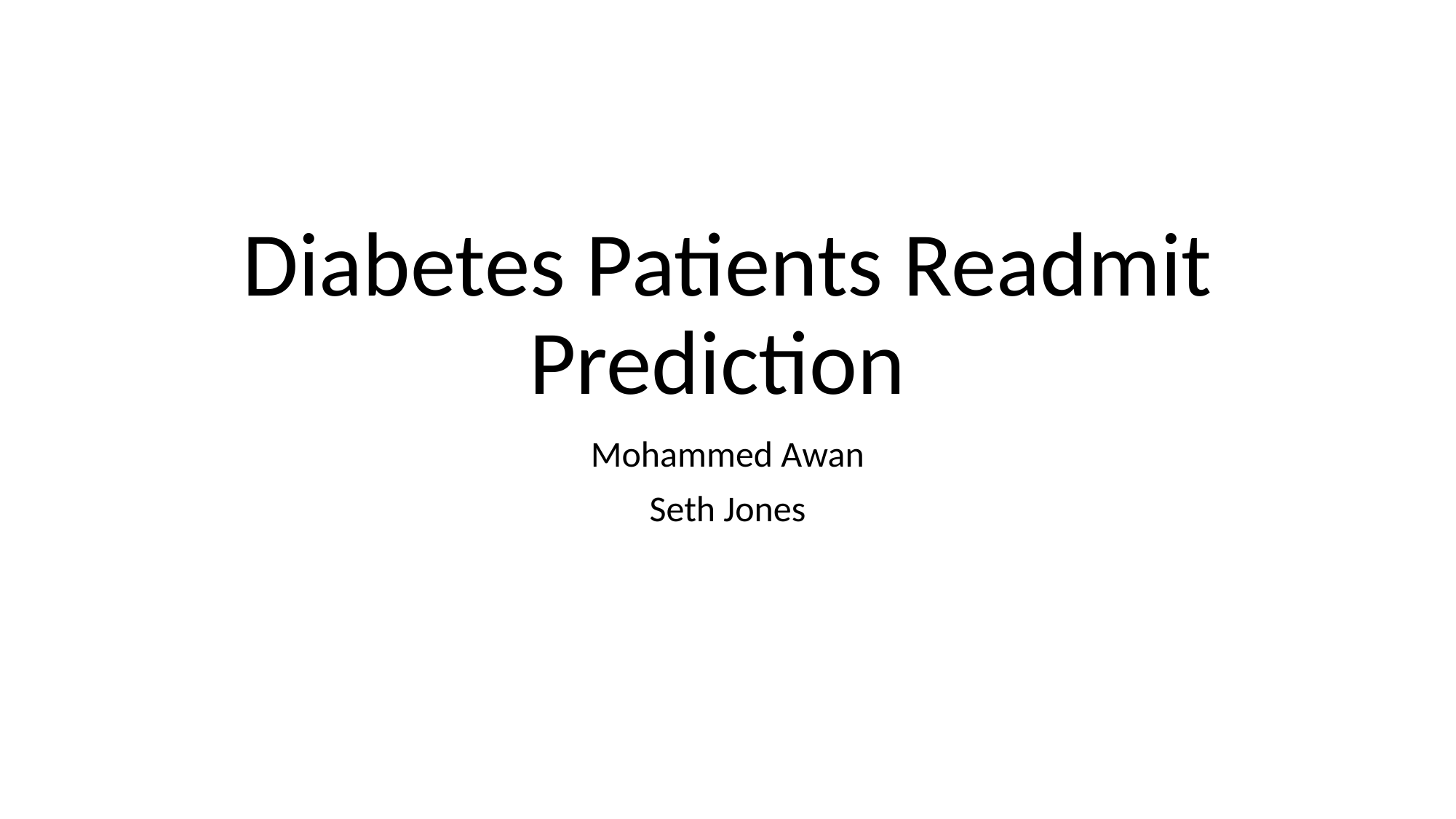

# Diabetes Patients Readmit Prediction
Mohammed Awan
Seth Jones